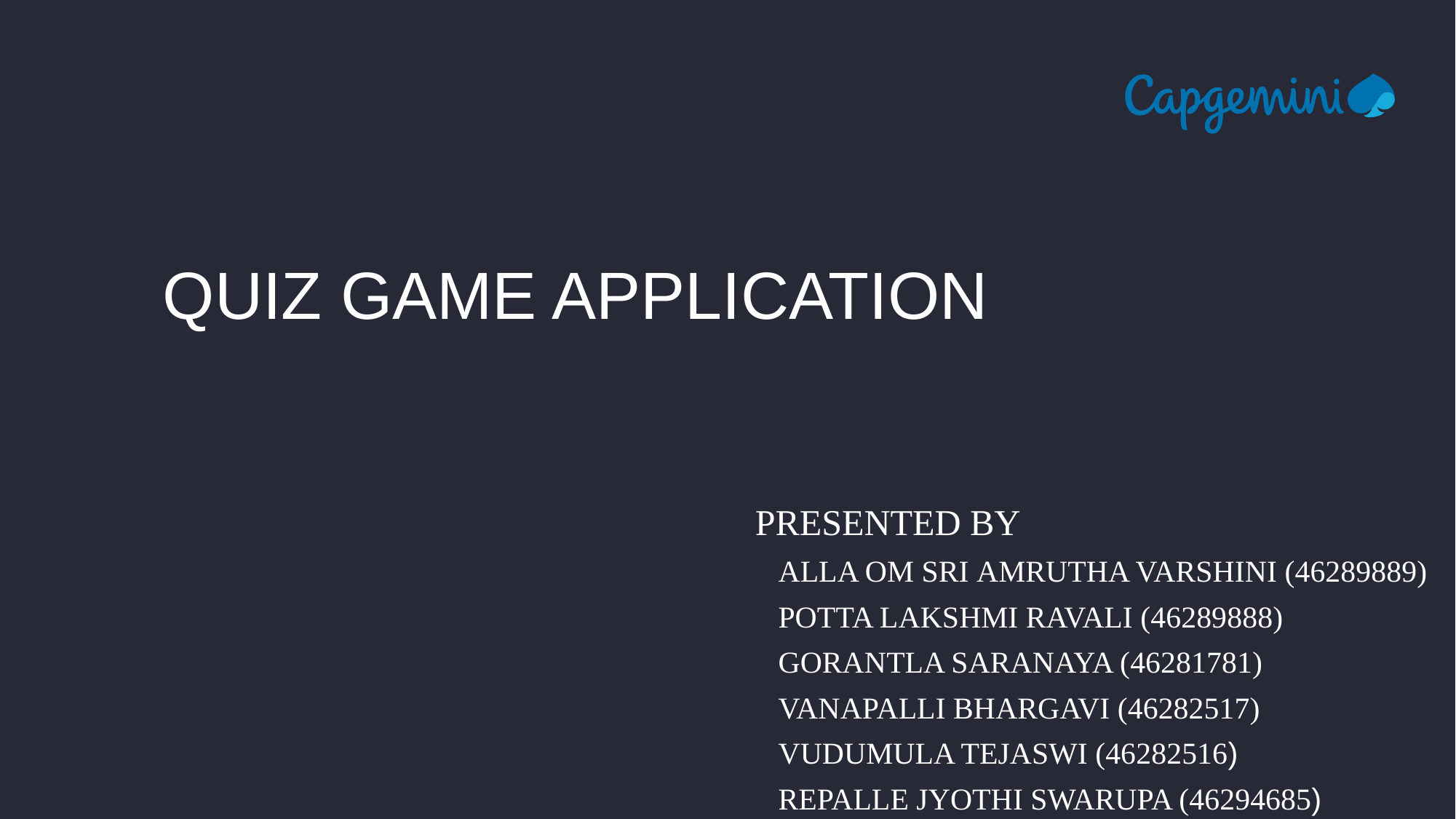

# Quiz Game APPLICATION
    PRESENTED BY
       ALLA OM SRI AMRUTHA VARSHINI (46289889)
       POTTA LAKSHMI RAVALI (46289888)
       GORANTLA SARANAYA (46281781)
       VANAPALLI BHARGAVI (46282517)
       VUDUMULA TEJASWI (46282516)
       REPALLE JYOTHI SWARUPA (46294685)